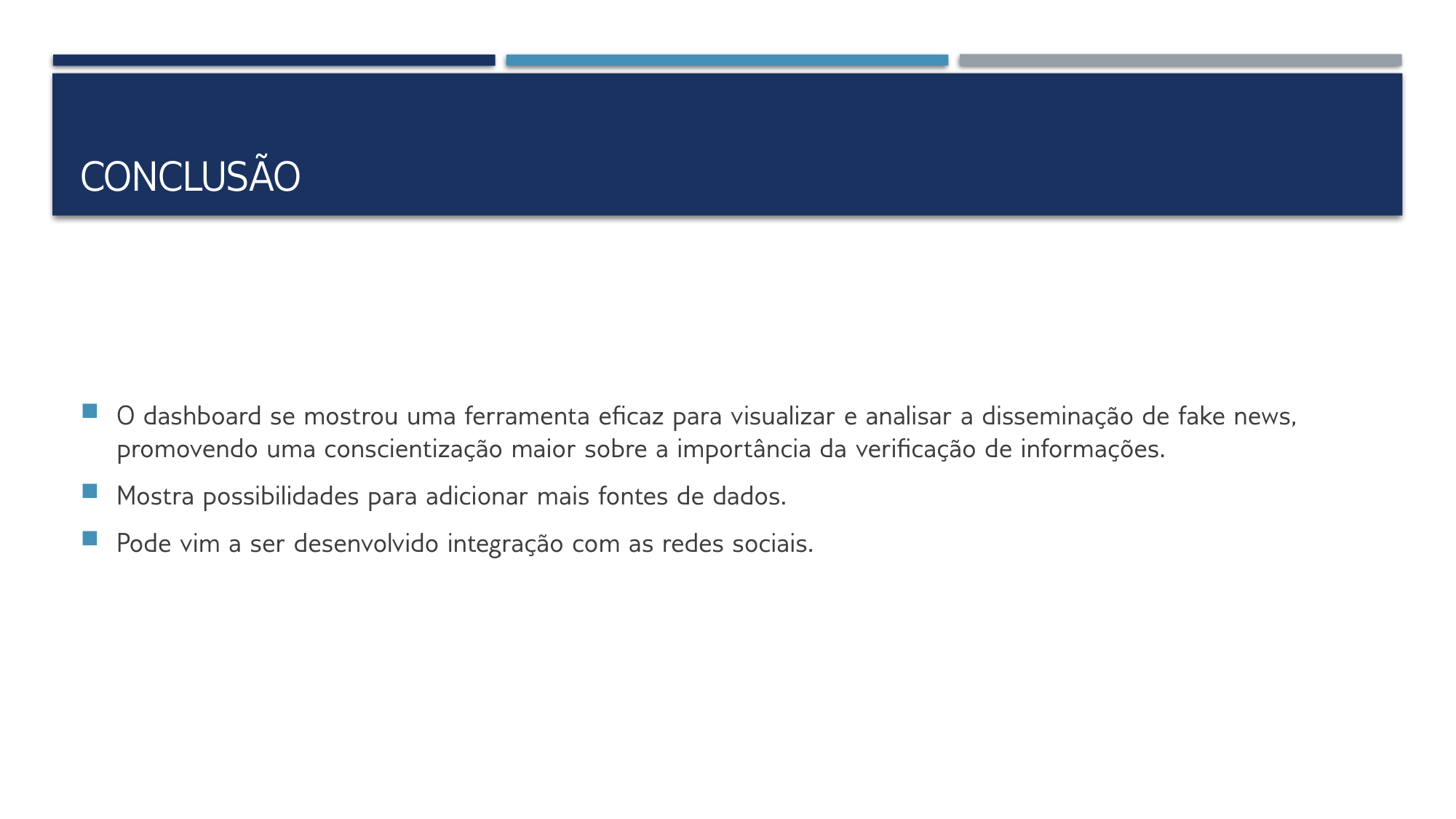

# Conclusão
O dashboard se mostrou uma ferramenta eficaz para visualizar e analisar a disseminação de fake news, promovendo uma conscientização maior sobre a importância da verificação de informações.
Mostra possibilidades para adicionar mais fontes de dados.
Pode vim a ser desenvolvido integração com as redes sociais.